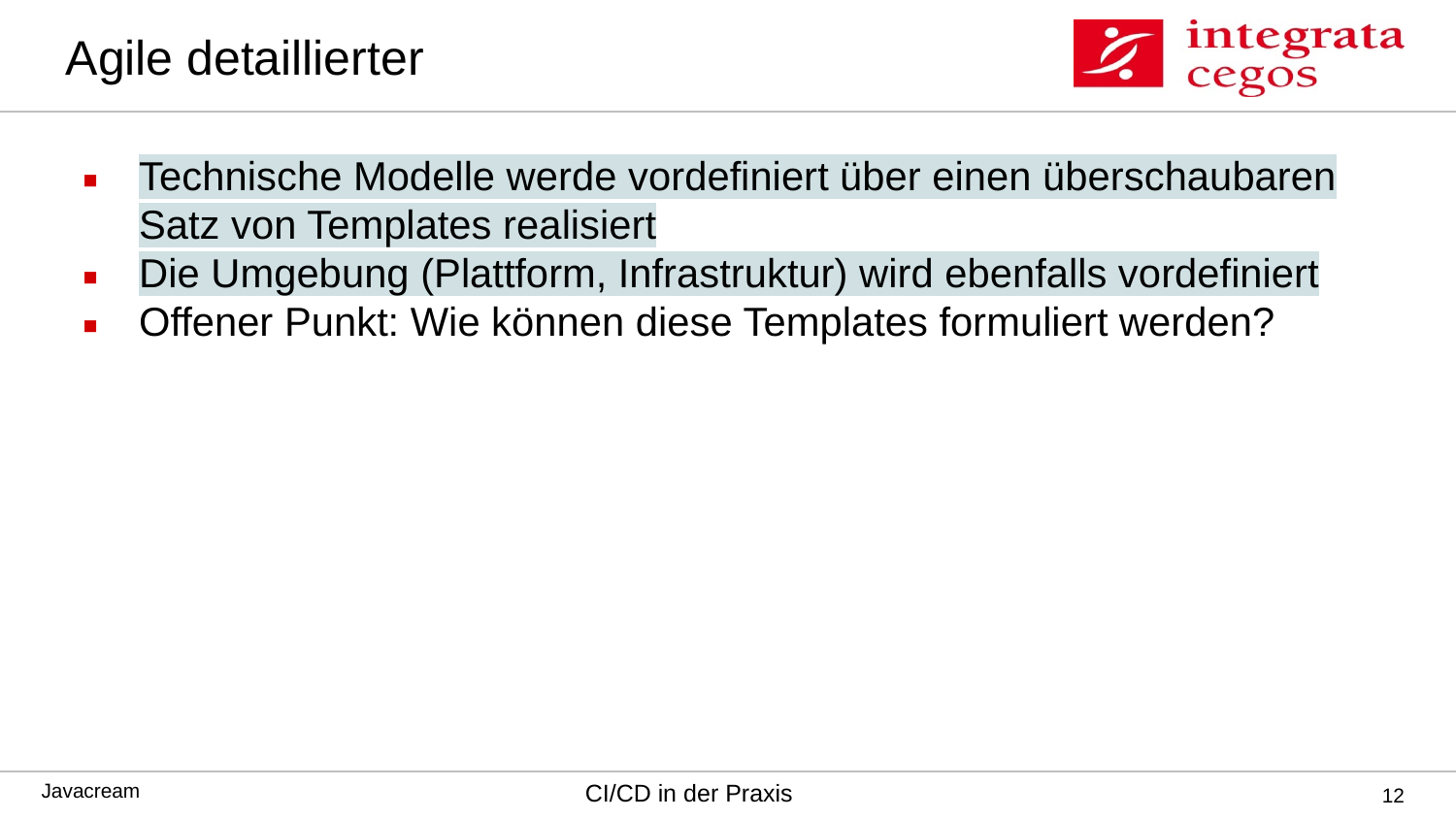

# Agile detaillierter
Technische Modelle werde vordefiniert über einen überschaubaren Satz von Templates realisiert
Die Umgebung (Plattform, Infrastruktur) wird ebenfalls vordefiniert
Offener Punkt: Wie können diese Templates formuliert werden?
12